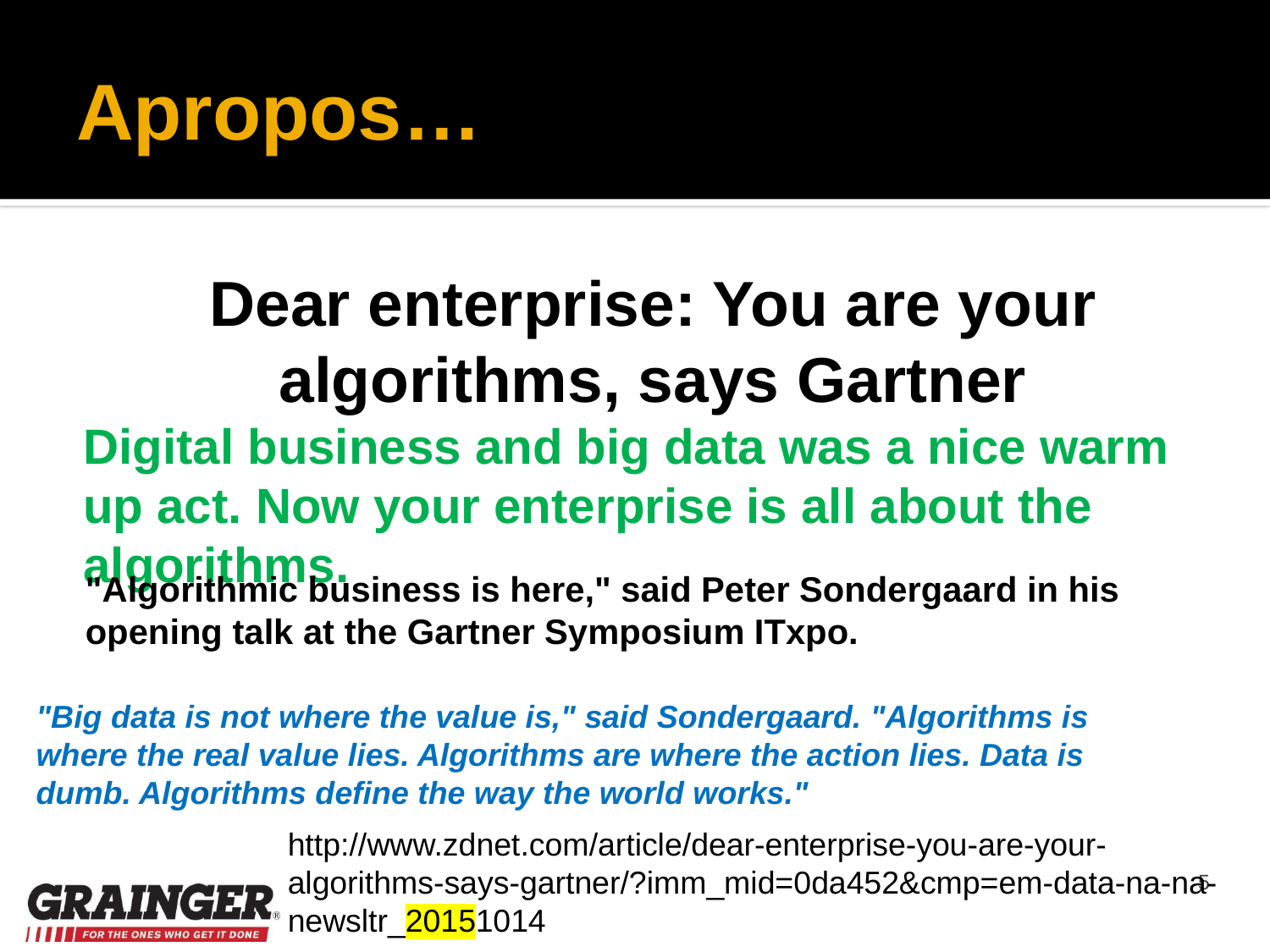

# Apropos…
Dear enterprise: You are your algorithms, says Gartner
Digital business and big data was a nice warm up act. Now your enterprise is all about the algorithms.

"Algorithmic business is here," said Peter Sondergaard in his opening talk at the Gartner Symposium ITxpo.
"Big data is not where the value is," said Sondergaard. "Algorithms is where the real value lies. Algorithms are where the action lies. Data is dumb. Algorithms define the way the world works."
http://www.zdnet.com/article/dear-enterprise-you-are-your-algorithms-says-gartner/?imm_mid=0da452&cmp=em-data-na-na-newsltr_20151014
5